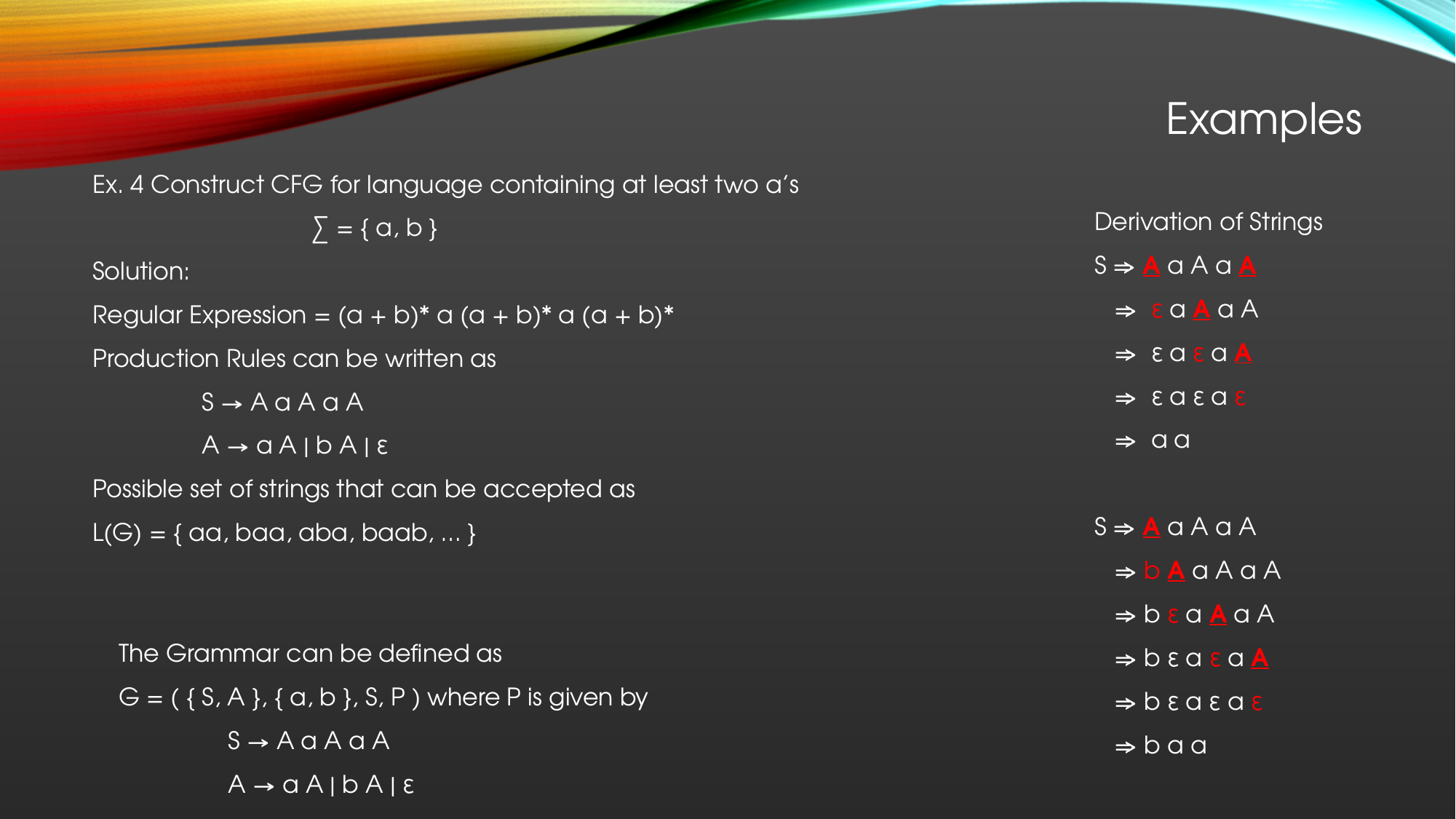

# Examples
Ex. 4 Construct CFG for language containing at least two a’s
		∑ = { a, b }
Solution:
Regular Expression = (a + b)* a (a + b)* a (a + b)*
Production Rules can be written as
	S → A a A a A
	A → a A | b A | ε
Possible set of strings that can be accepted as
L(G) = { aa, baa, aba, baab, … }

Derivation of Strings
S ⇒ A a A a A
   ⇒  ε a A a A
   ⇒  ε a ε a A
   ⇒  ε a ε a ε
   ⇒  a a

S ⇒ A a A a A
   ⇒ b A a A a A
   ⇒ b ε a A a A
   ⇒ b ε a ε a A
   ⇒ b ε a ε a ε
   ⇒ b a a
The Grammar can be defined as
G = ( { S, A }, { a, b }, S, P ) where P is given by
	S → A a A a A
	A → a A | b A | ε